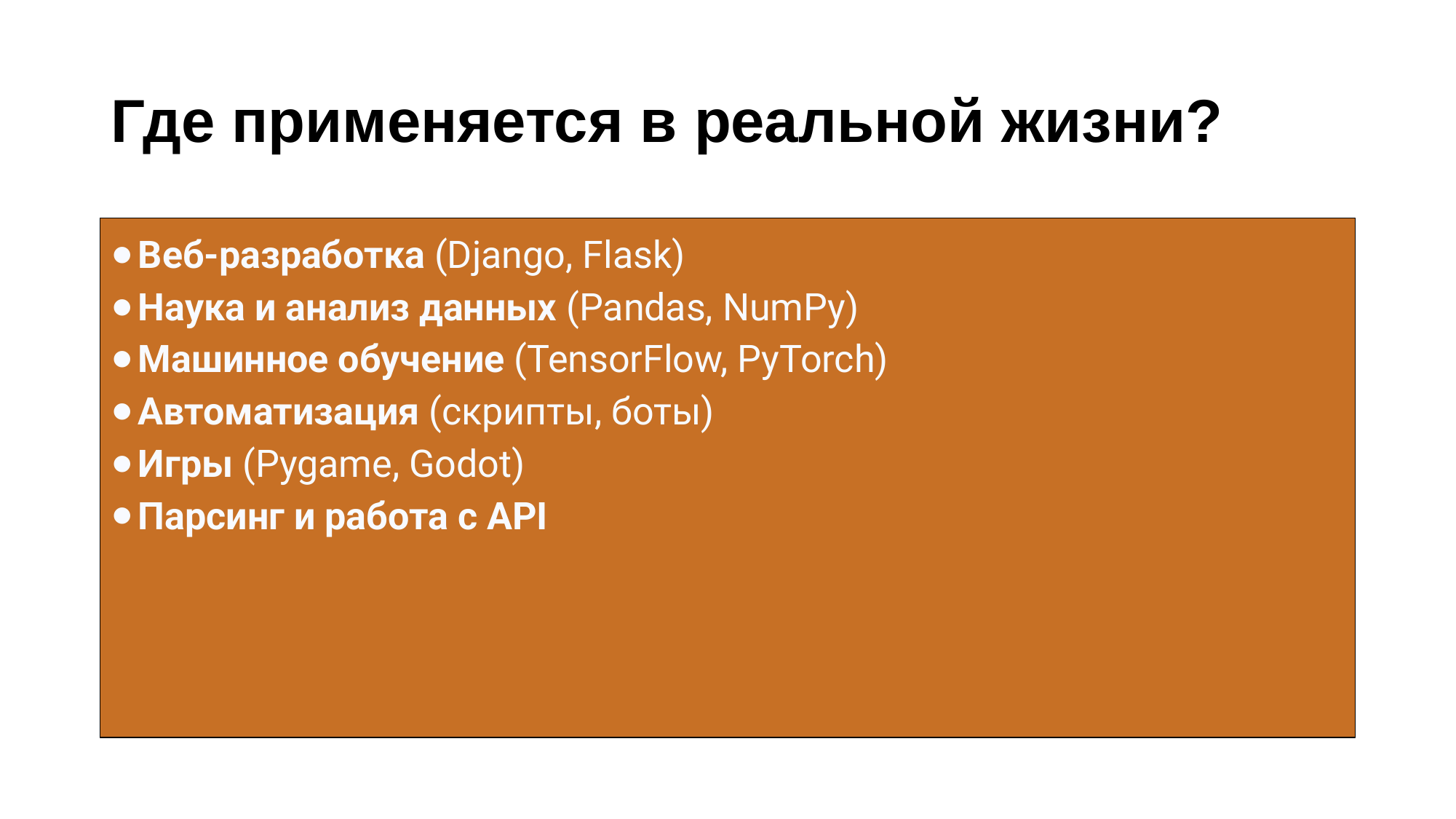

# Где применяется в реальной жизни?
Веб-разработка (Django, Flask)
Наука и анализ данных (Pandas, NumPy)
Машинное обучение (TensorFlow, PyTorch)
Автоматизация (скрипты, боты)
Игры (Pygame, Godot)
Парсинг и работа с API